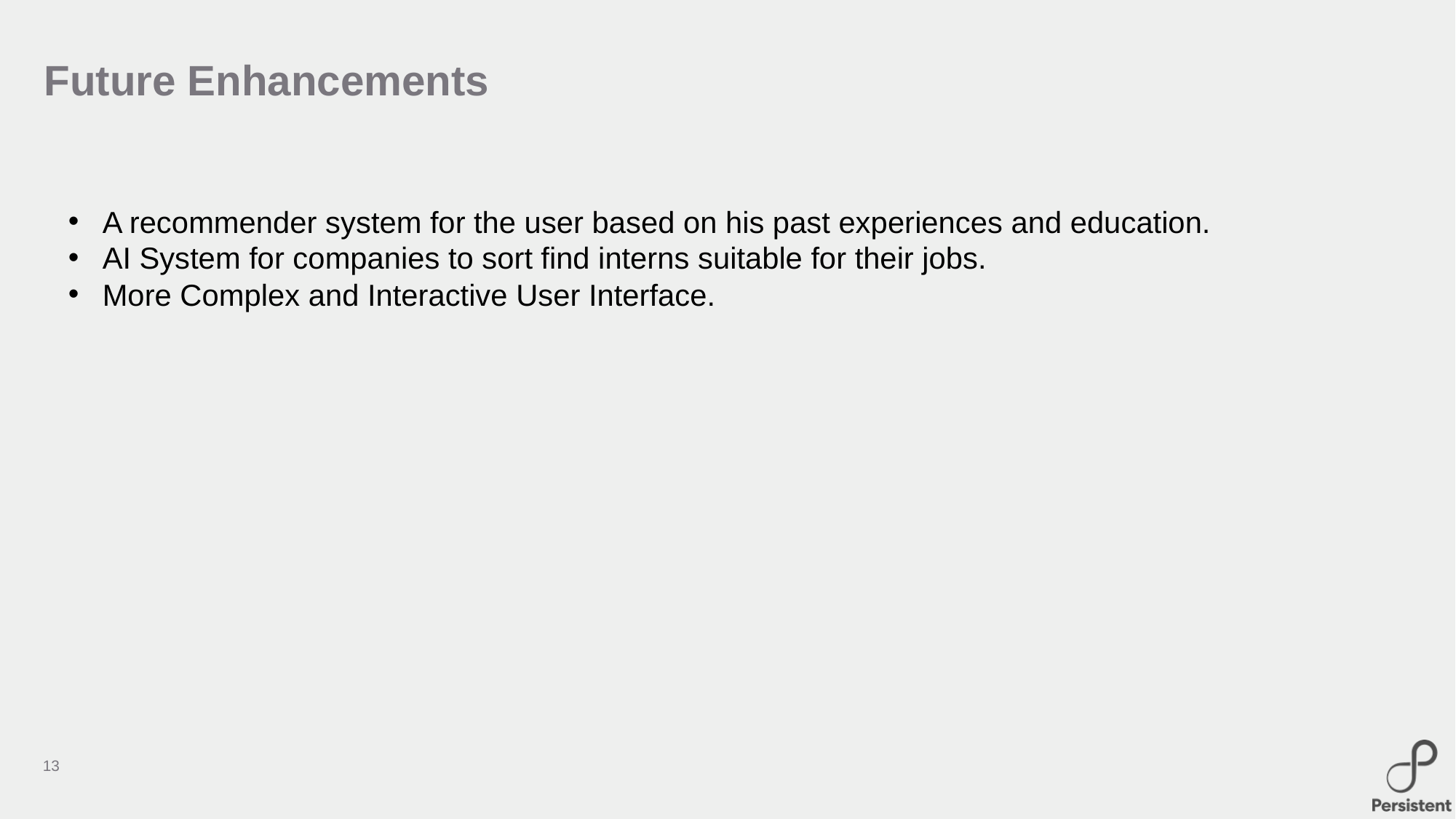

# Future Enhancements
A recommender system for the user based on his past experiences and education.
AI System for companies to sort find interns suitable for their jobs.
More Complex and Interactive User Interface.

13